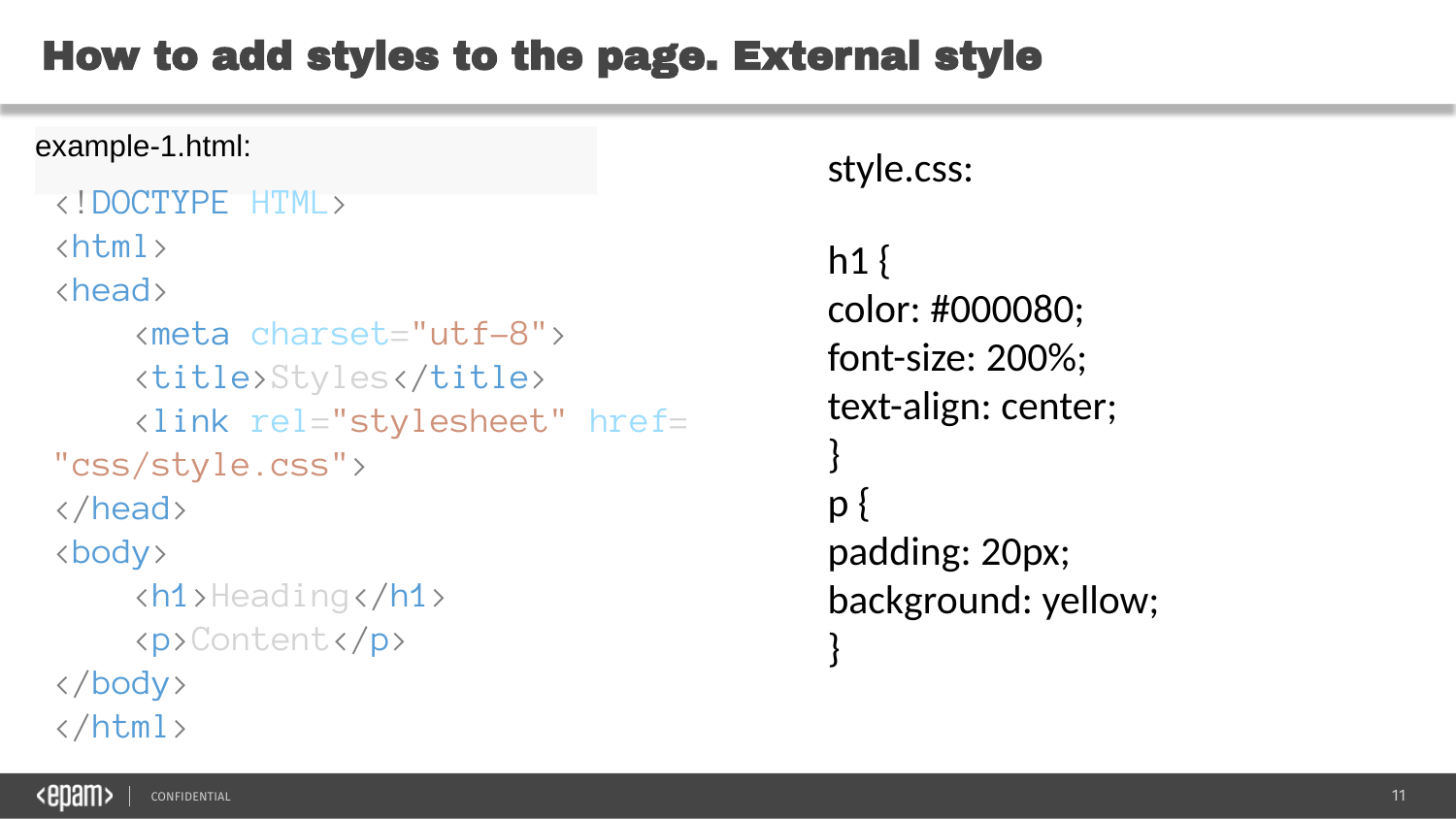

# How to add styles to the page. External style
example-1.html:

style.css:

h1 {
color: #000080;
font-size: 200%;
text-align: center;
}
p {
padding: 20px;
background: yellow;
}

<!DOCTYPE HTML>​
<html>​
<head>​
    <meta charset="utf-8">​
    <title>Styles</title>​
    <link rel="stylesheet" href="css/style.css">​
</head>​
<body>​
    <h1>Heading</h1>​
    <p>Content</p>​
</body>​
</html>

11
CONFIDENTIAL